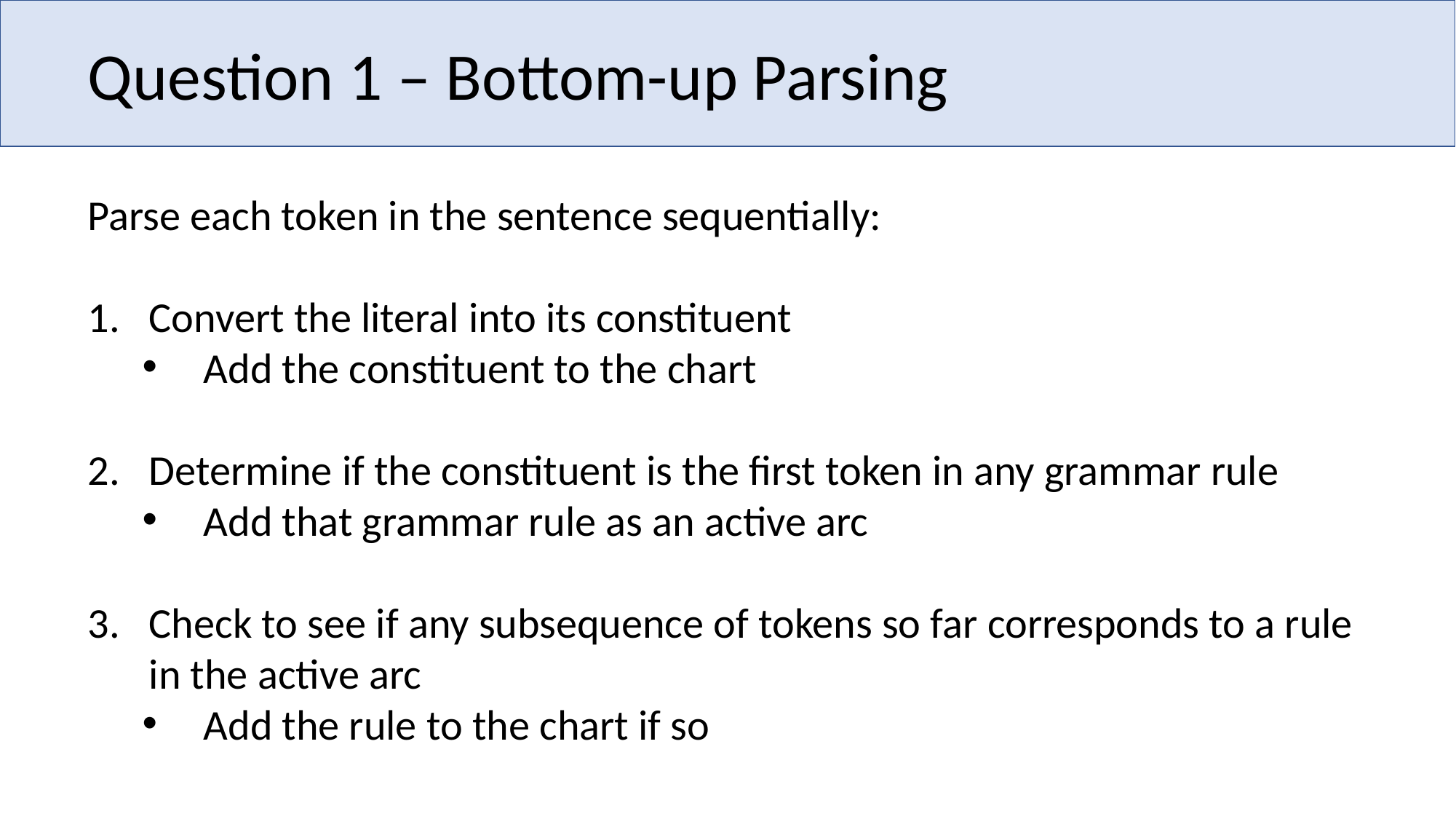

# Question 1 – Bottom-up Parsing

Parse each token in the sentence sequentially:

Convert the literal into its constituent
Add the constituent to the chart

Determine if the constituent is the first token in any grammar rule
Add that grammar rule as an active arc

Check to see if any subsequence of tokens so far corresponds to a rule in the active arc
Add the rule to the chart if so